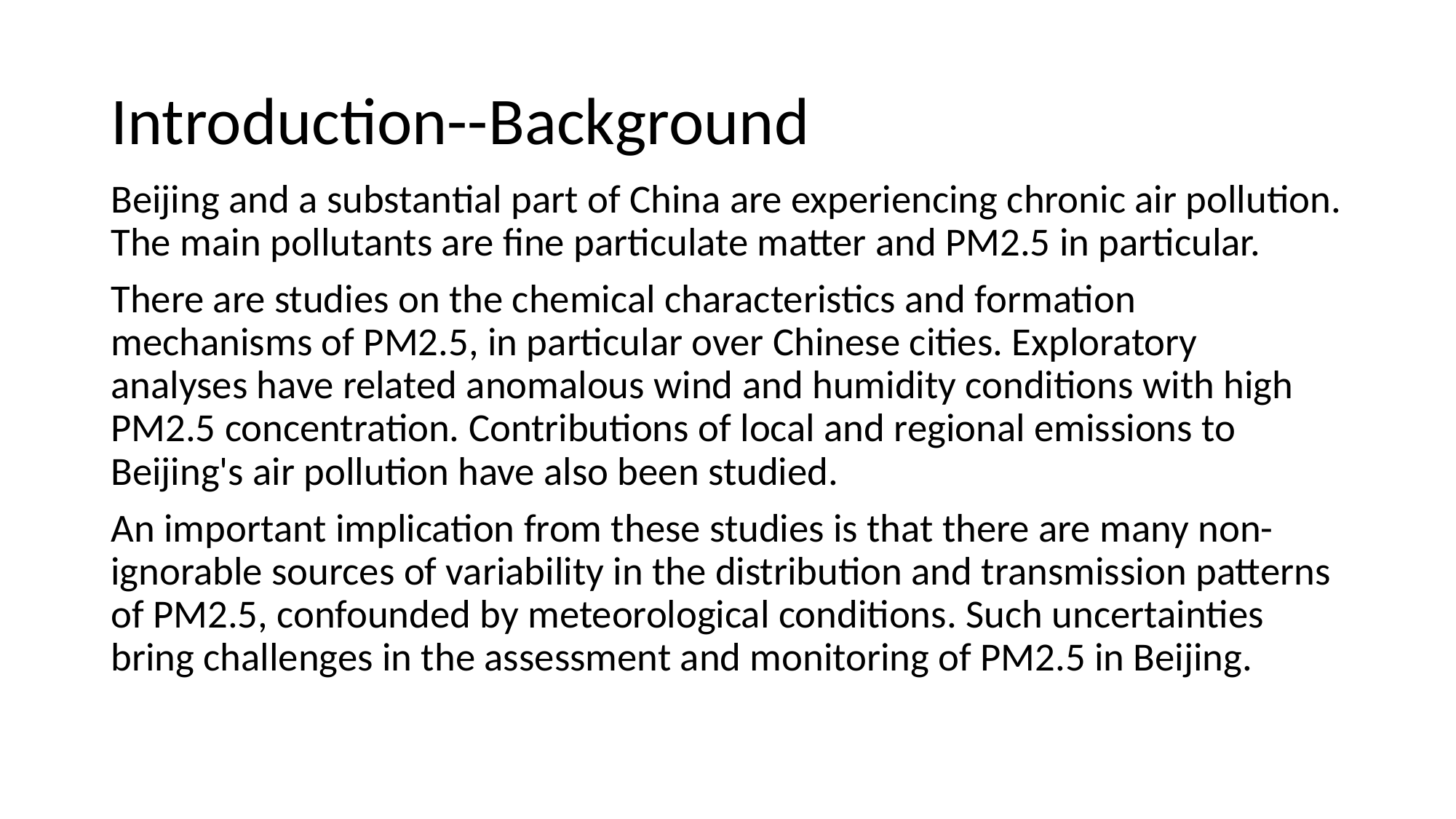

# Introduction--Background
Beijing and a substantial part of China are experiencing chronic air pollution. The main pollutants are fine particulate matter and PM2.5 in particular.
There are studies on the chemical characteristics and formation mechanisms of PM2.5, in particular over Chinese cities. Exploratory analyses have related anomalous wind and humidity conditions with high PM2.5 concentration. Contributions of local and regional emissions to Beijing's air pollution have also been studied.
An important implication from these studies is that there are many non-ignorable sources of variability in the distribution and transmission patterns of PM2.5, confounded by meteorological conditions. Such uncertainties bring challenges in the assessment and monitoring of PM2.5 in Beijing.